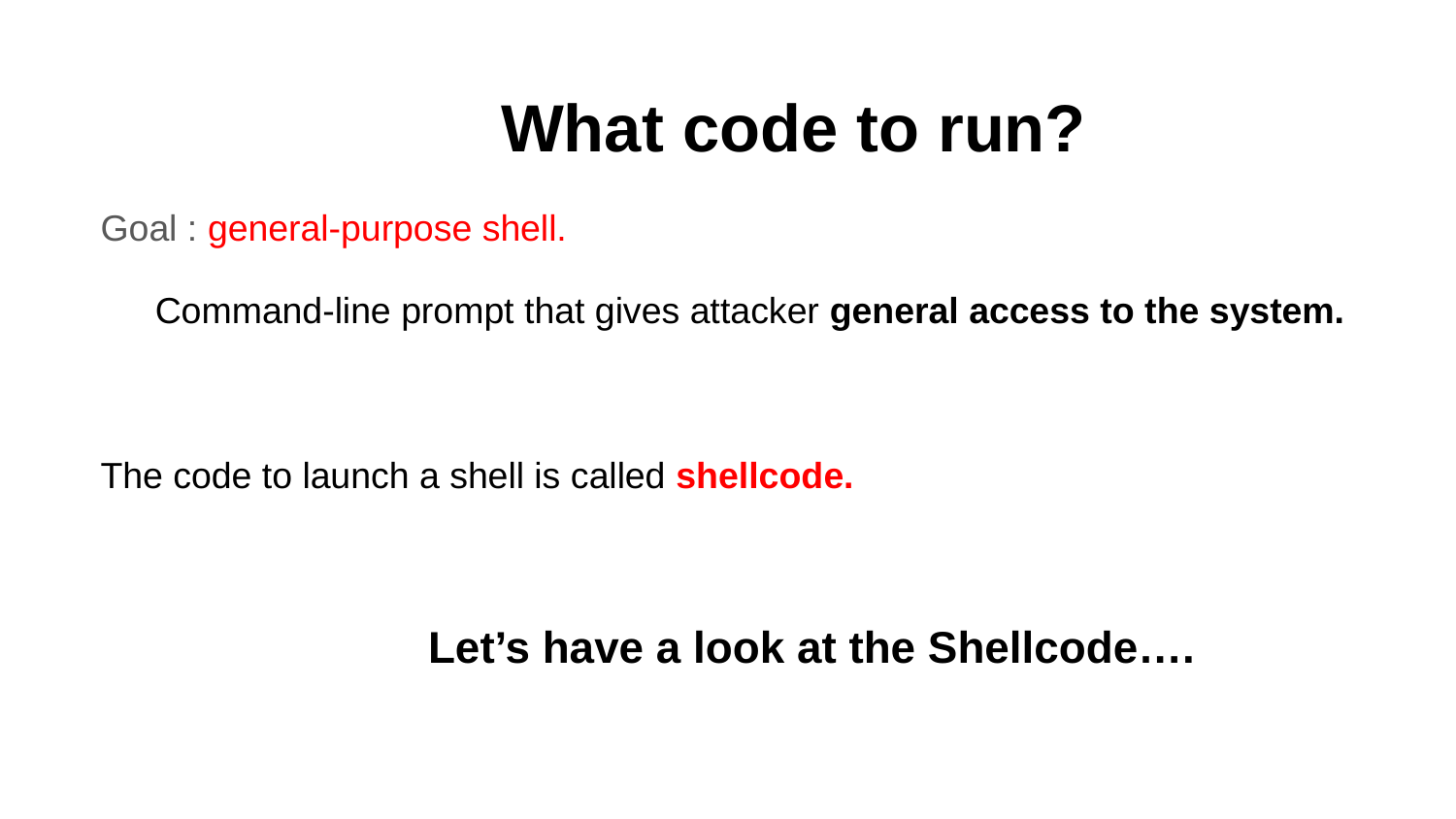

# What code to run?
Goal : general-purpose shell.
Command-line prompt that gives attacker general access to the system.

The code to launch a shell is called shellcode.

Let’s have a look at the Shellcode….